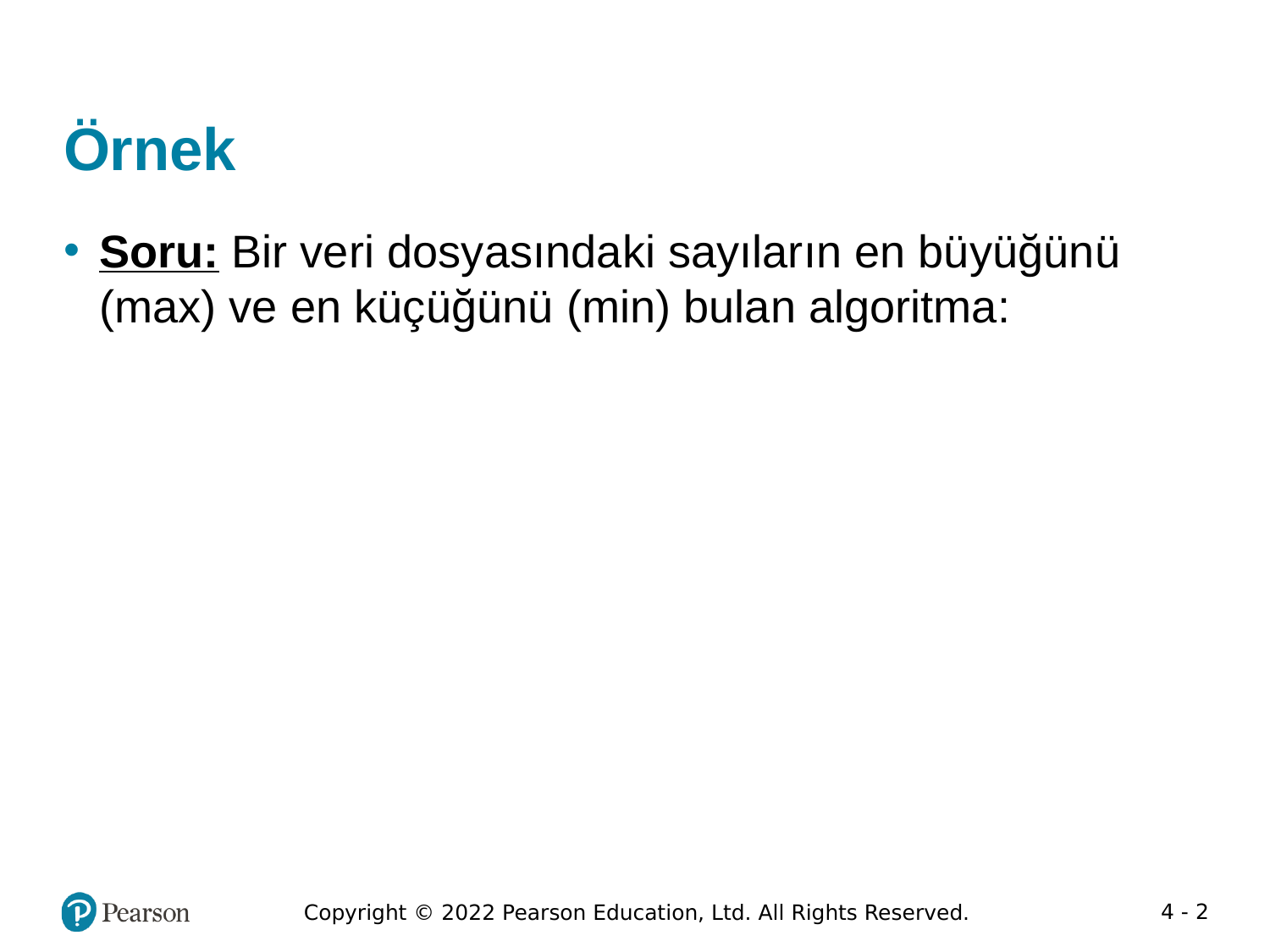

# Örnek
Soru: Bir veri dosyasındaki sayıların en büyüğünü (max) ve en küçüğünü (min) bulan algoritma: